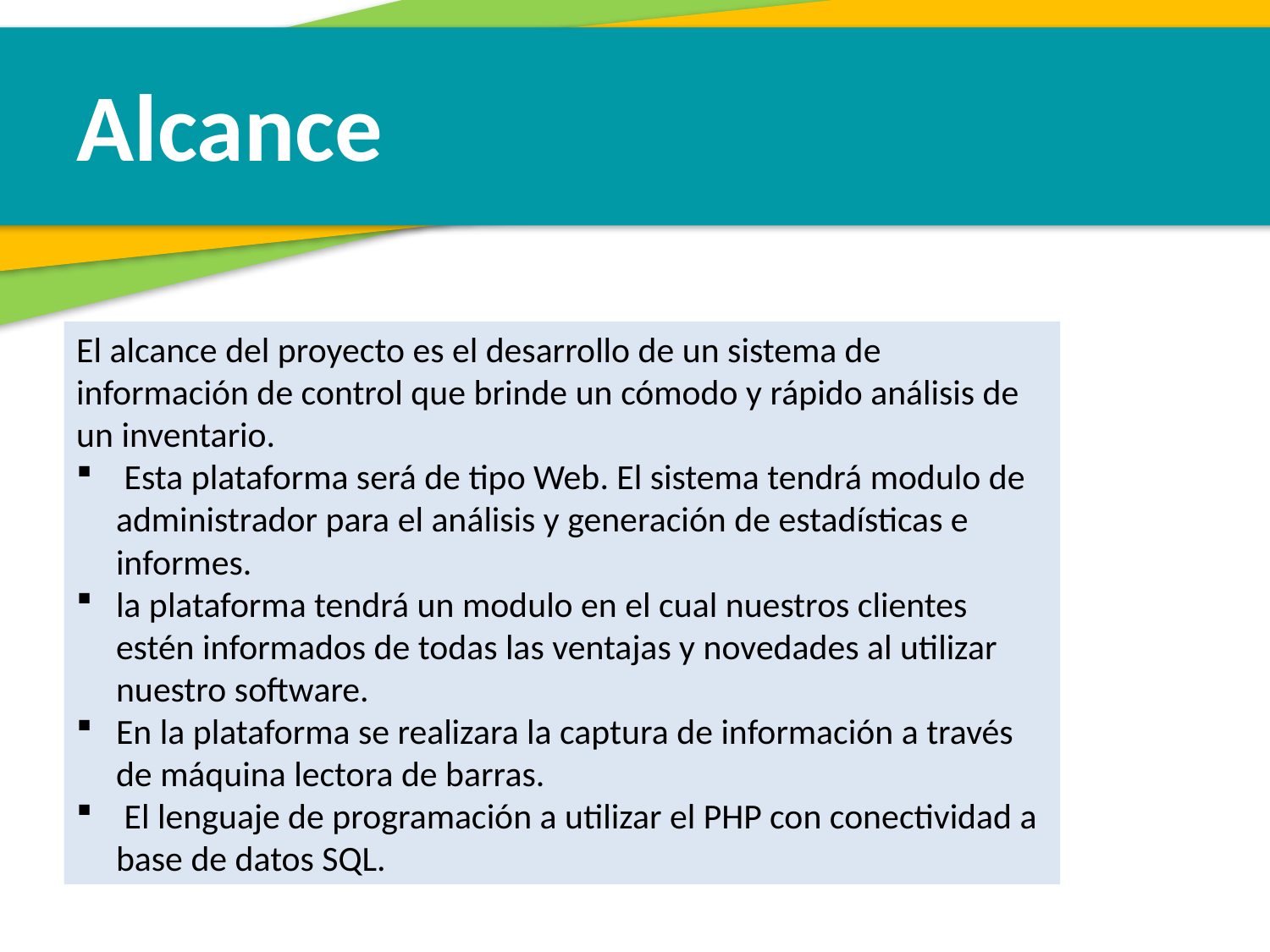

Alcance
El alcance del proyecto es el desarrollo de un sistema de información de control que brinde un cómodo y rápido análisis de un inventario.
 Esta plataforma será de tipo Web. El sistema tendrá modulo de administrador para el análisis y generación de estadísticas e informes.
la plataforma tendrá un modulo en el cual nuestros clientes estén informados de todas las ventajas y novedades al utilizar nuestro software.
En la plataforma se realizara la captura de información a través de máquina lectora de barras.
 El lenguaje de programación a utilizar el PHP con conectividad a base de datos SQL.